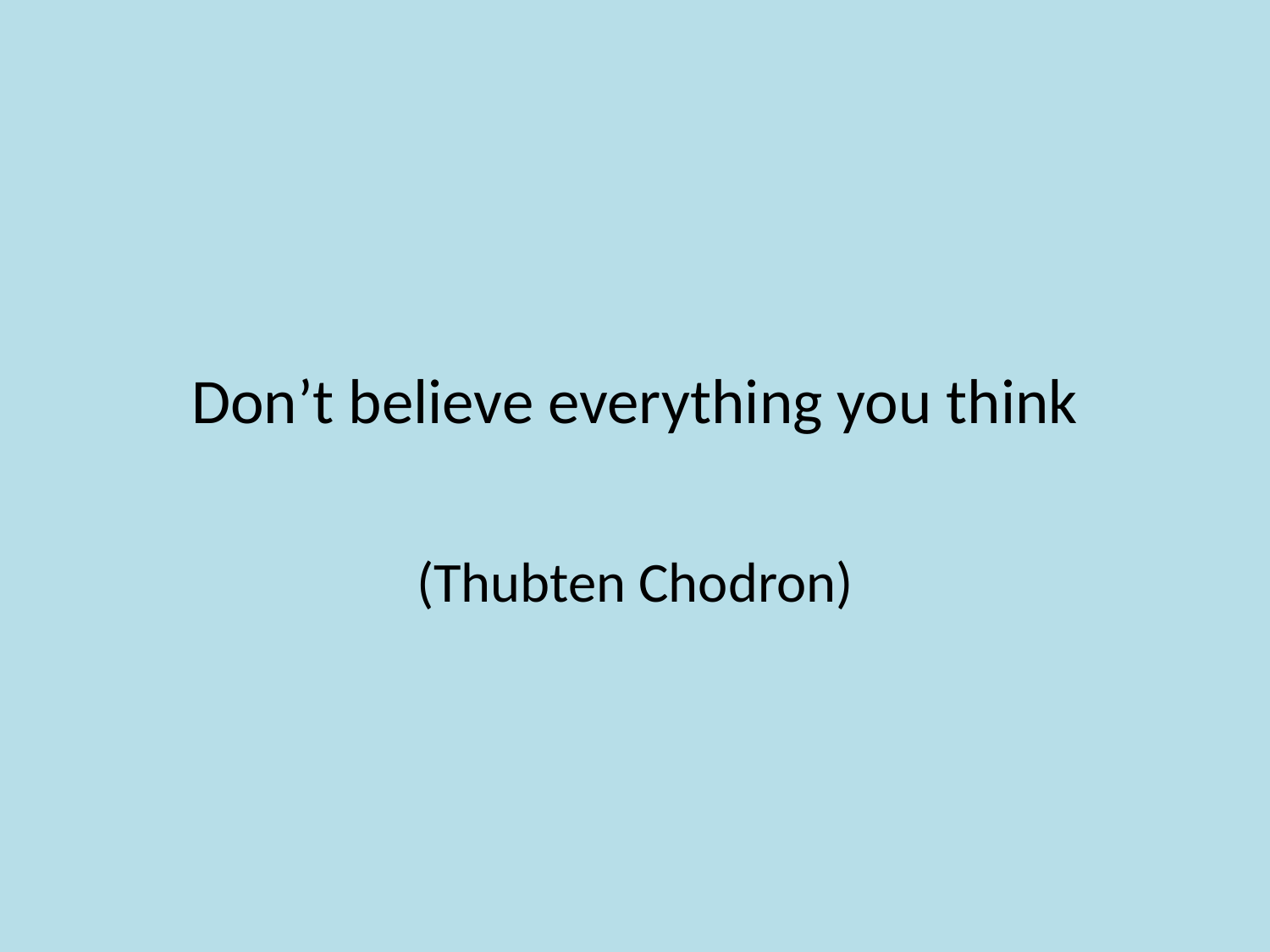

# Don’t believe everything you think
(Thubten Chodron)